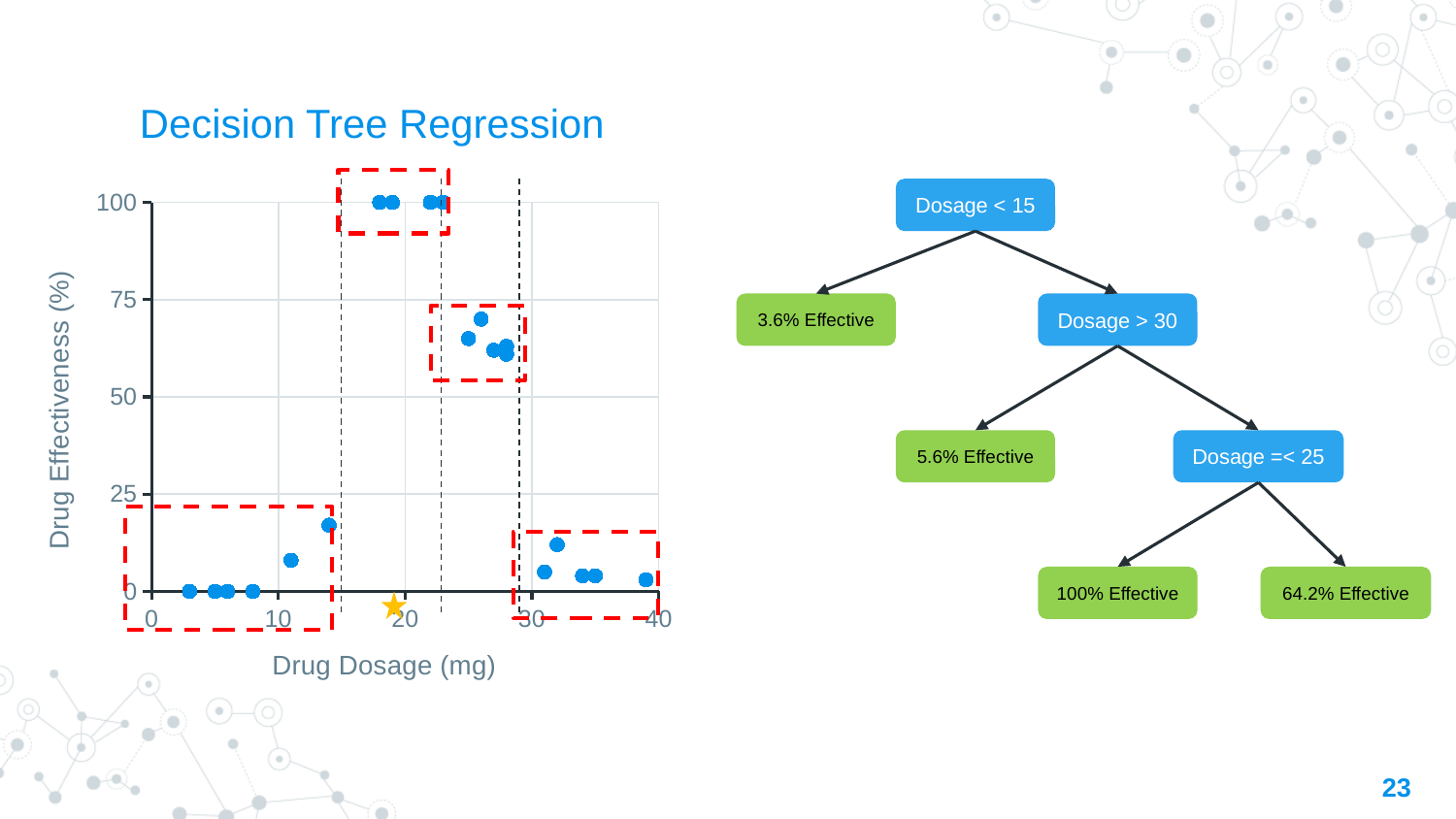

# Decision Tree Regression

### Chart

| Category | Drug Effectiveness (%) |
|---|---|
Dosage < 15
3.6% Effective
Dosage > 30

5.6% Effective
Dosage =< 25

100% Effective
64.2% Effective

23